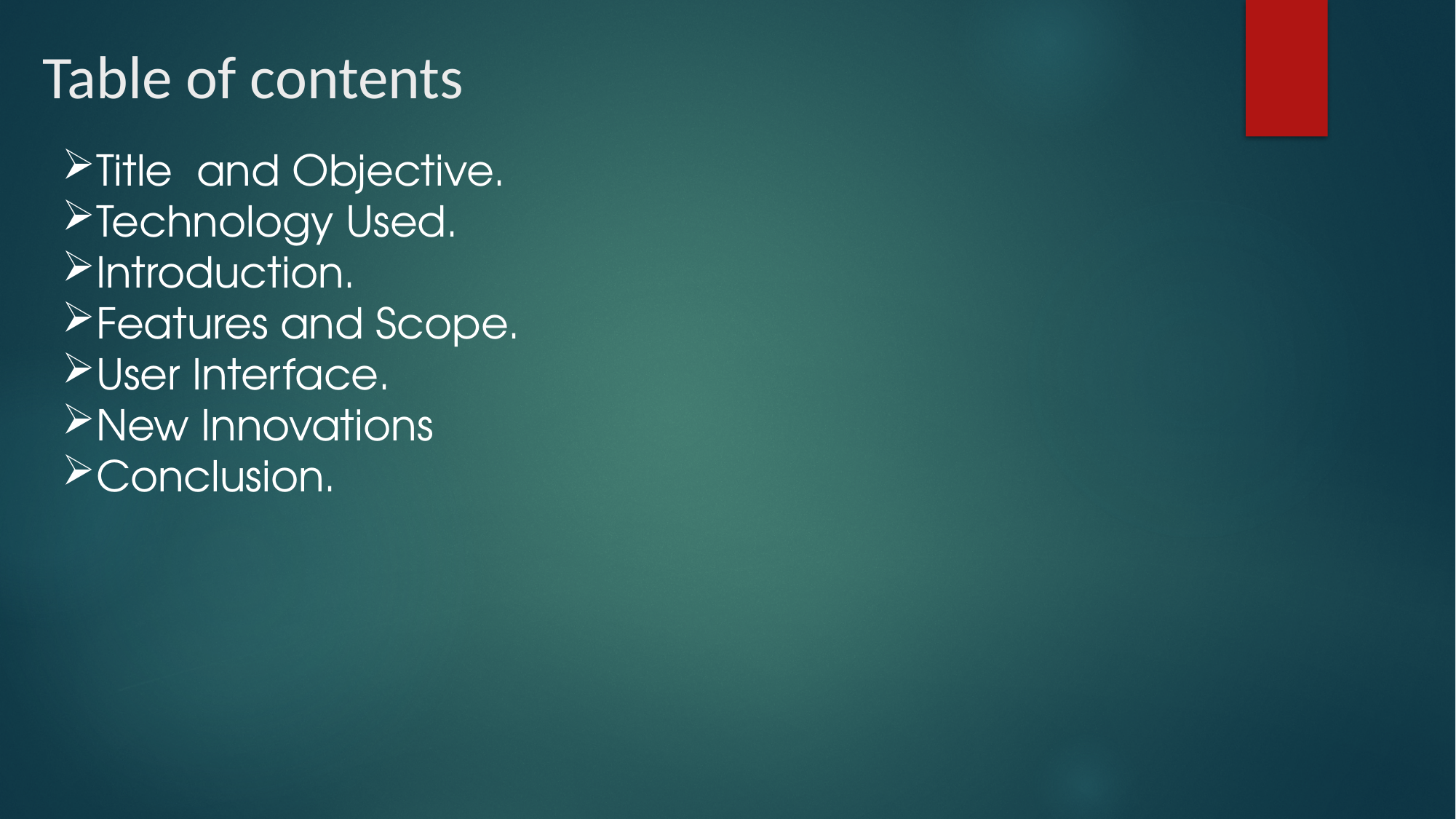

# Table of contents
Title  and Objective.
Technology Used.
Introduction.
Features and Scope.
User Interface.
New Innovations
Conclusion.